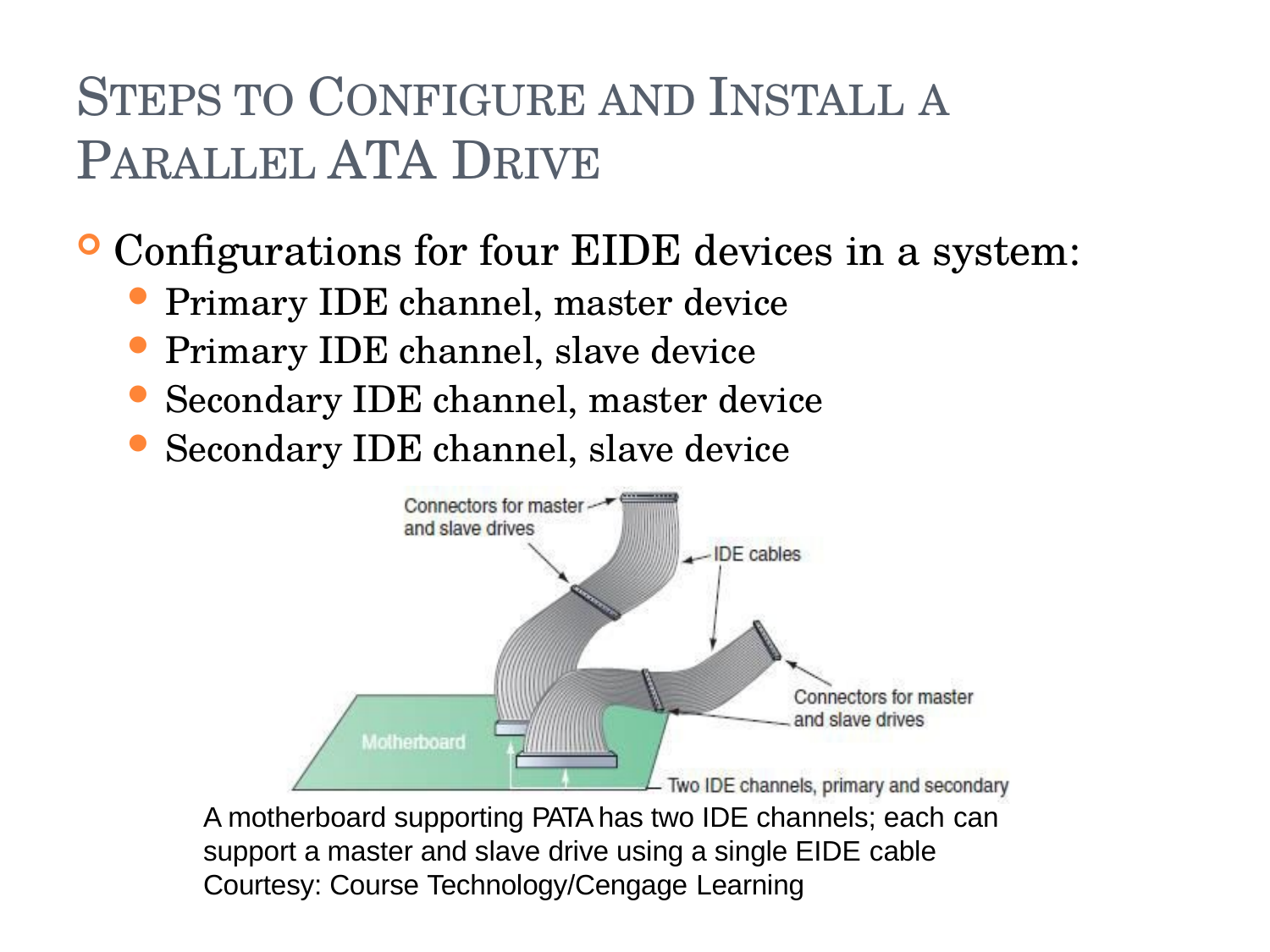

# STEPS TO CONFIGURE AND INSTALL A
PARALLEL ATA DRIVE
Configurations for four EIDE devices in a system:
Primary IDE channel, master device
Primary IDE channel, slave device
Secondary IDE channel, master device
Secondary IDE channel, slave device

A motherboard supporting PATA has two IDE channels; each can
support a master and slave drive using a single EIDE cable
16
Courtesy: Course Technology/Cengage Learning